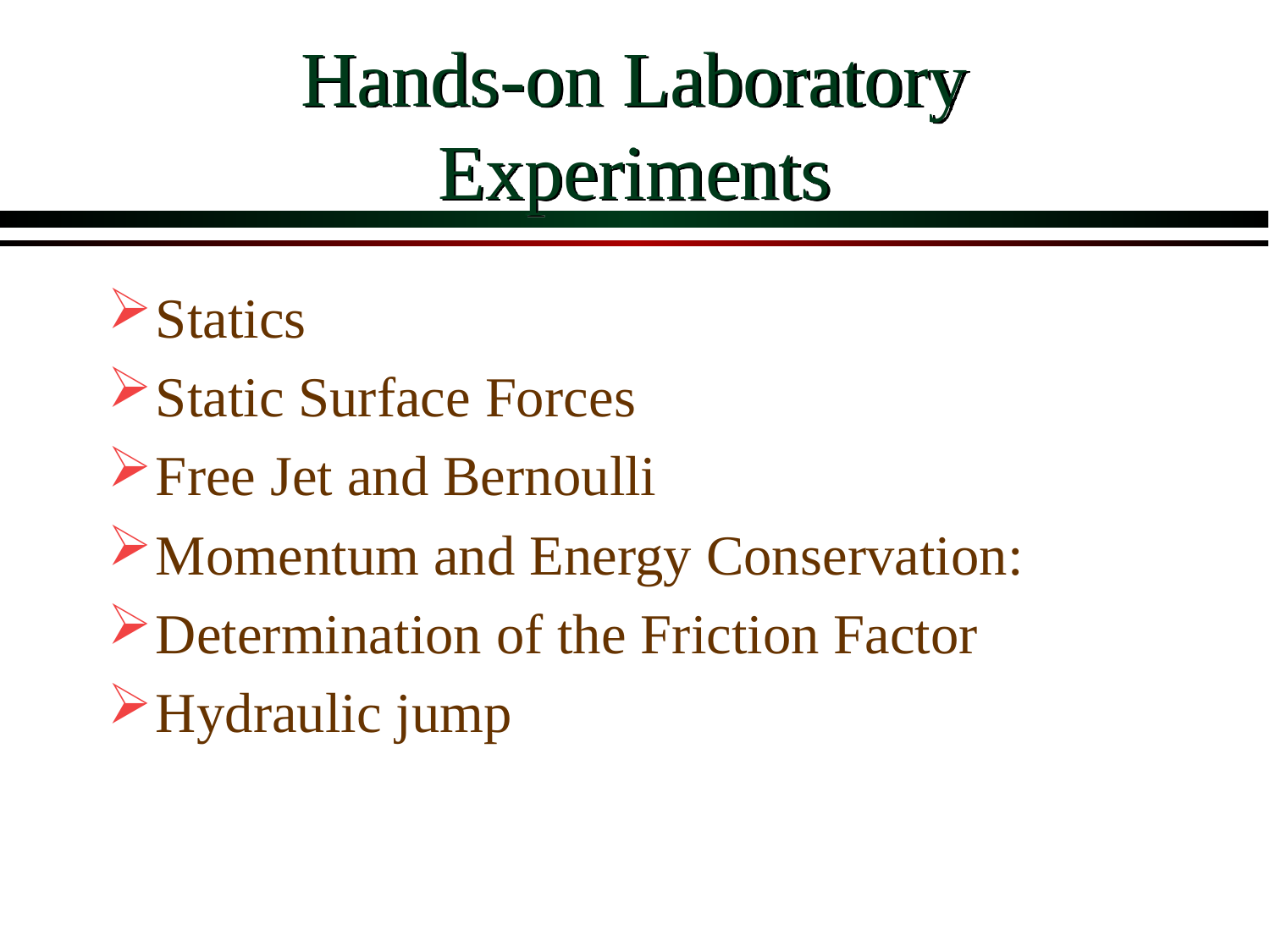

# Hands-on Laboratory Experiments
Statics
Static Surface Forces
Free Jet and Bernoulli
Momentum and Energy Conservation:
Determination of the Friction Factor
Hydraulic jump